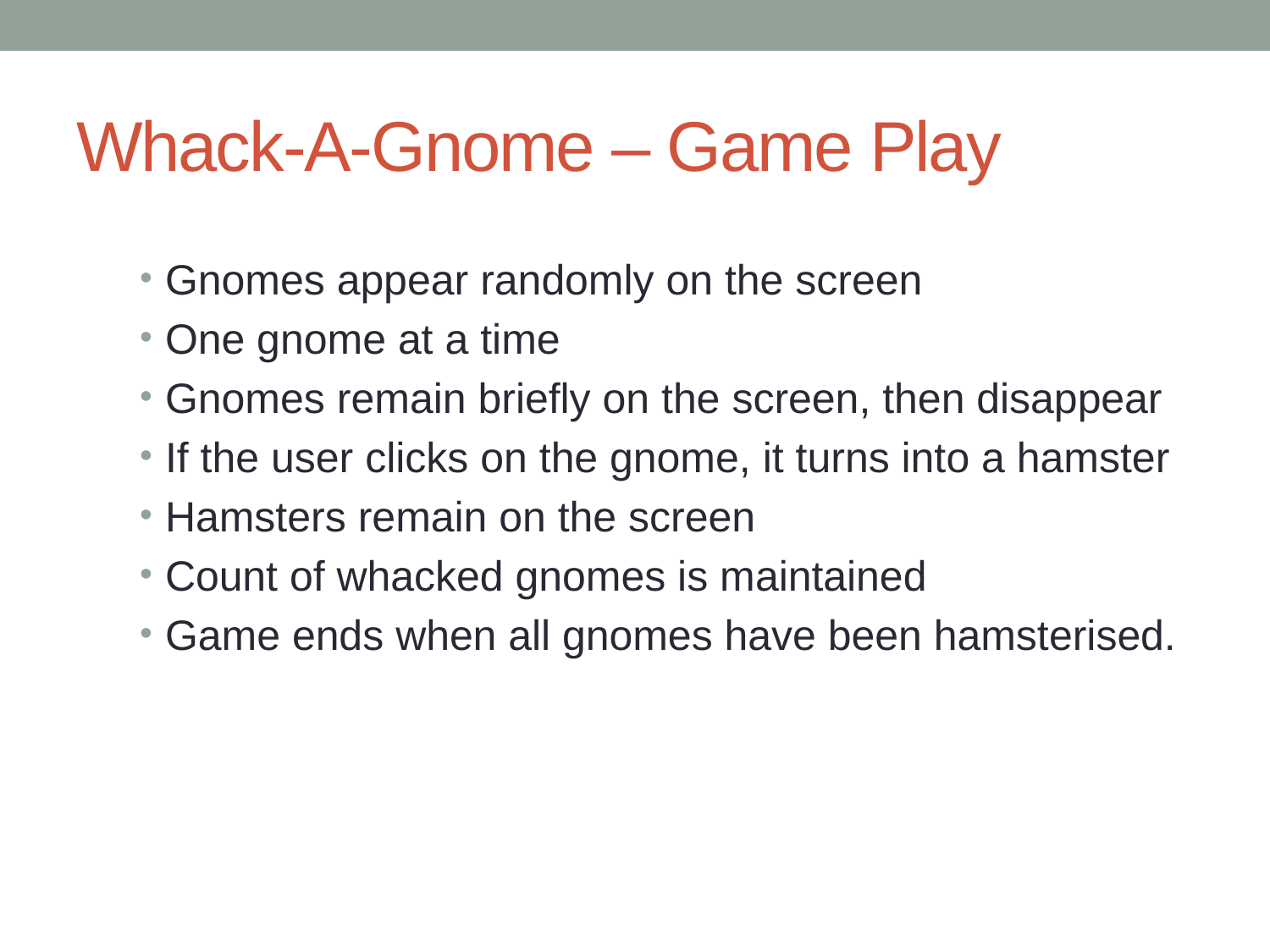

# Whack-A-Gnome – Game Play
Gnomes appear randomly on the screen
One gnome at a time
Gnomes remain briefly on the screen, then disappear
If the user clicks on the gnome, it turns into a hamster
Hamsters remain on the screen
Count of whacked gnomes is maintained
Game ends when all gnomes have been hamsterised.